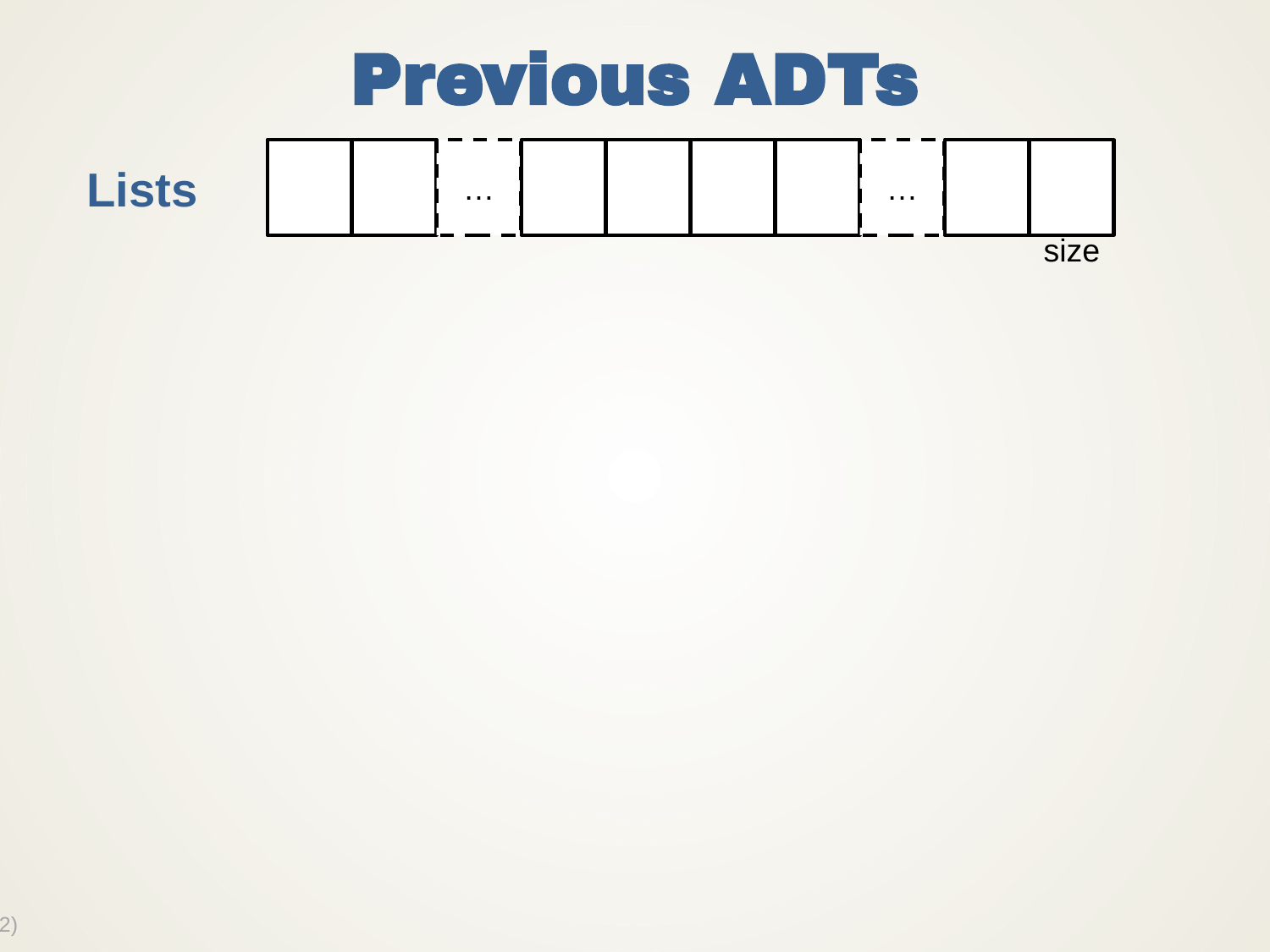

# Previous ADTs

…

…

size
Lists